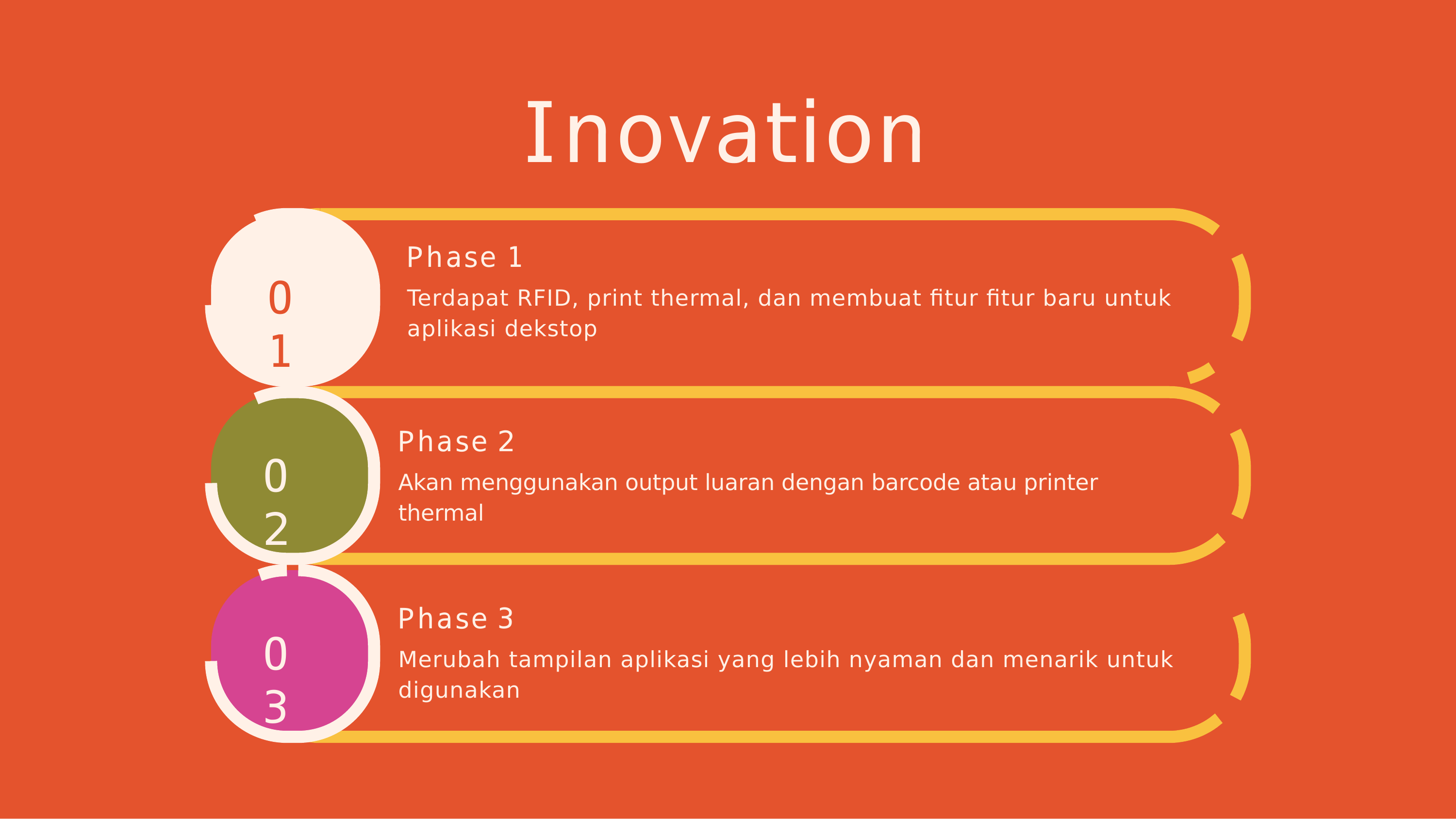

# Inovation

Phase 1
Terdapat RFID, print thermal, dan membuat fitur fitur baru untuk aplikasi dekstop

01

Phase 2
Akan menggunakan output luaran dengan barcode atau printer thermal

02

Phase 3
Merubah tampilan aplikasi yang lebih nyaman dan menarik untuk digunakan

03